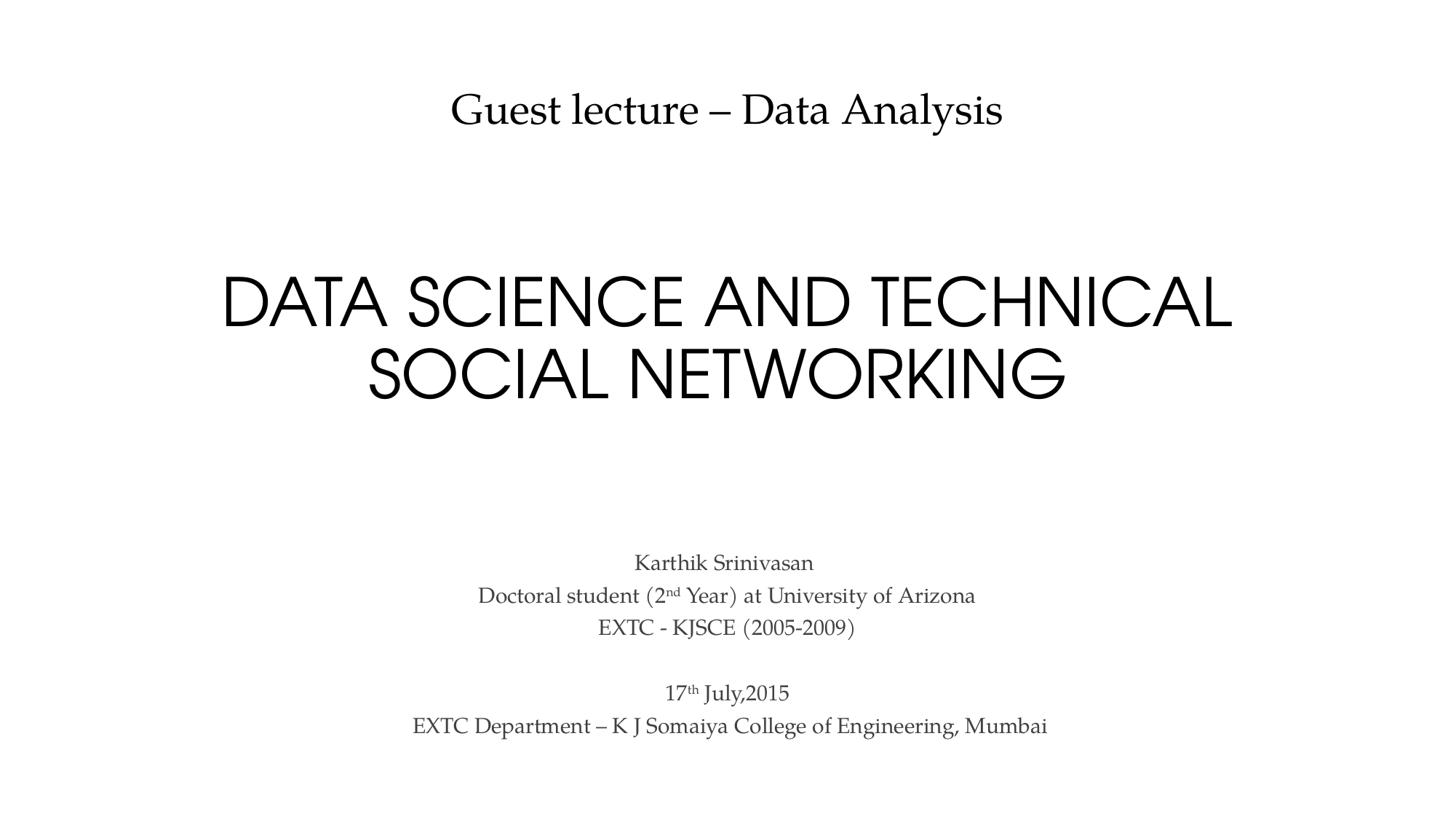

Guest lecture – Data Analysis
# Data Science and technical social networking
Karthik Srinivasan
Doctoral student (2nd Year) at University of Arizona
EXTC - KJSCE (2005-2009)

17th July,2015
 EXTC Department – K J Somaiya College of Engineering, Mumbai